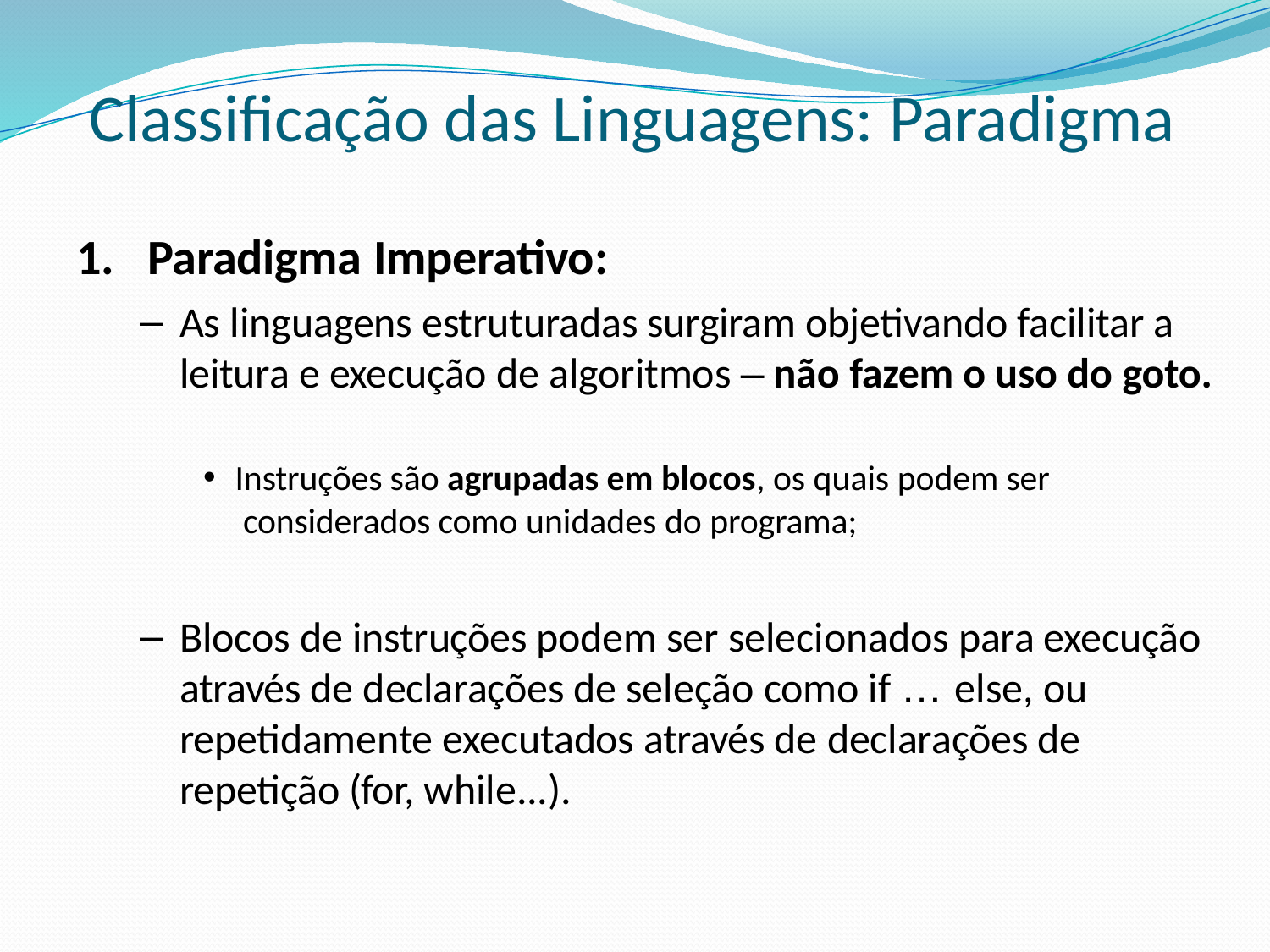

# Classificação das Linguagens: Paradigma
Paradigma Imperativo:
As linguagens estruturadas surgiram objetivando facilitar a  leitura e execução de algoritmos – não fazem o uso do goto.

Instruções são agrupadas em blocos, os quais podem ser  considerados como unidades do programa;

Blocos de instruções podem ser selecionados para execução  através de declarações de seleção como if … else, ou  repetidamente executados através de declarações de  repetição (for, while...).